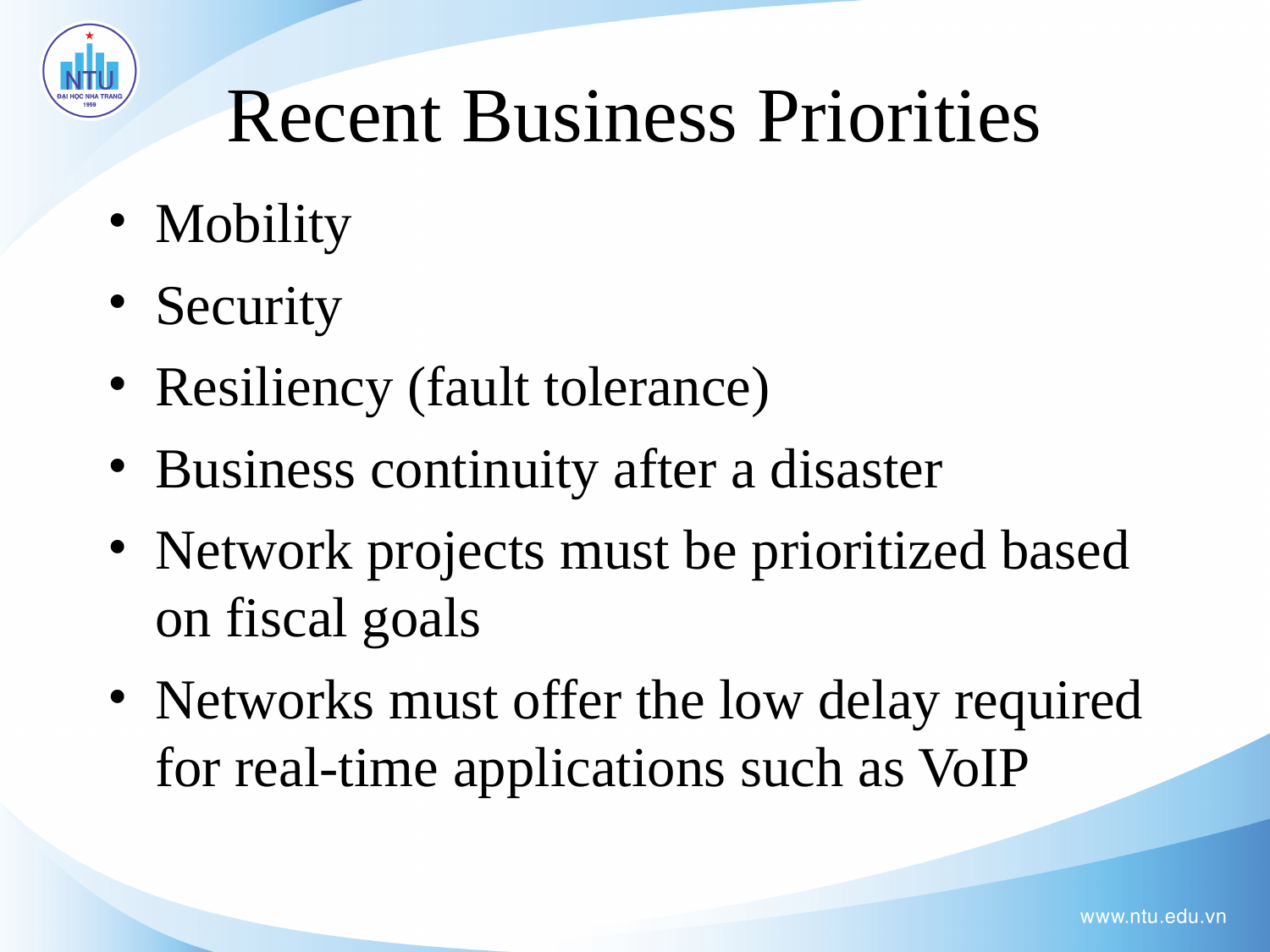

Recent Business Priorities
Mobility
Security
Resiliency (fault tolerance)
Business continuity after a disaster
Network projects must be prioritized based on fiscal goals
Networks must offer the low delay required for real-time applications such as VoIP